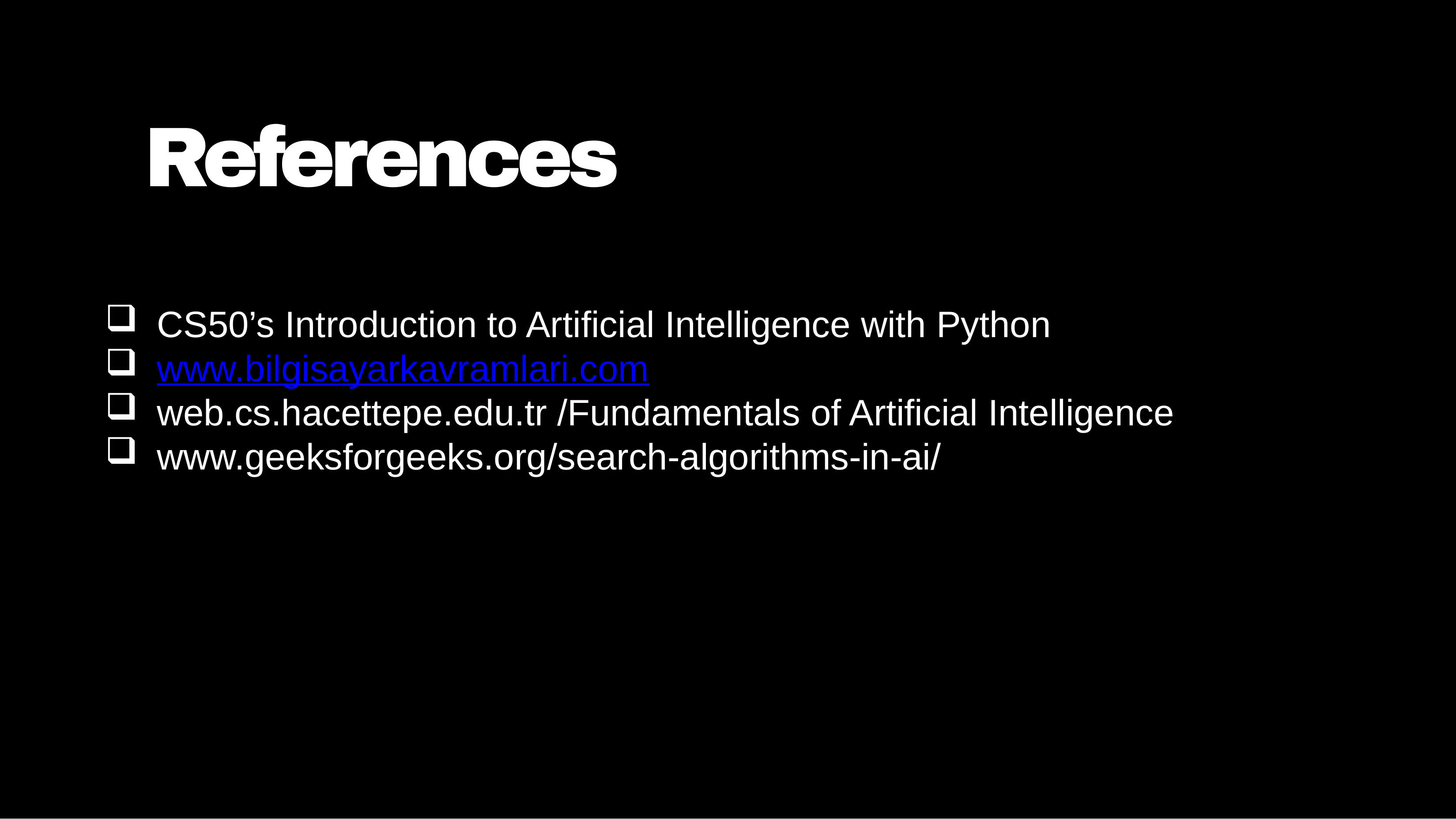

# References
 CS50’s Introduction to Artificial Intelligence with Python
 www.bilgisayarkavramlari.com
 web.cs.hacettepe.edu.tr /Fundamentals of Artificial Intelligence
 www.geeksforgeeks.org/search-algorithms-in-ai/